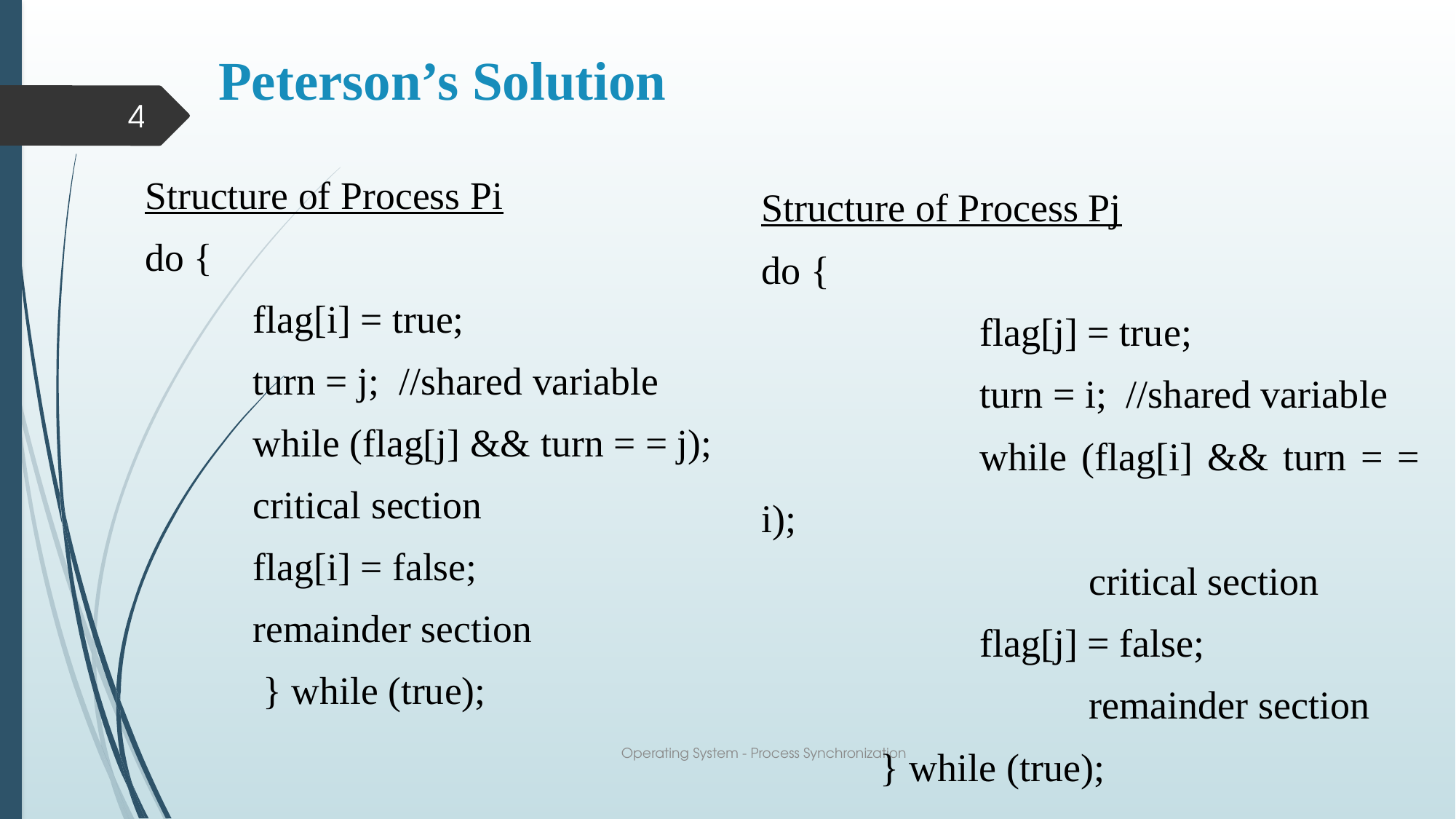

# Peterson’s Solution
4
Structure of Process Pi
do {
		flag[i] = true;
		turn = j;  //shared variable
		while (flag[j] && turn = = j);
			critical section
		flag[i] = false;
			remainder section
	 } while (true);

Structure of Process Pj
do {
		flag[j] = true;
		turn = i;  //shared variable
		while (flag[i] && turn = = i);
			critical section
		flag[j] = false;
			remainder section
	 } while (true);
Operating System - Process Synchronization